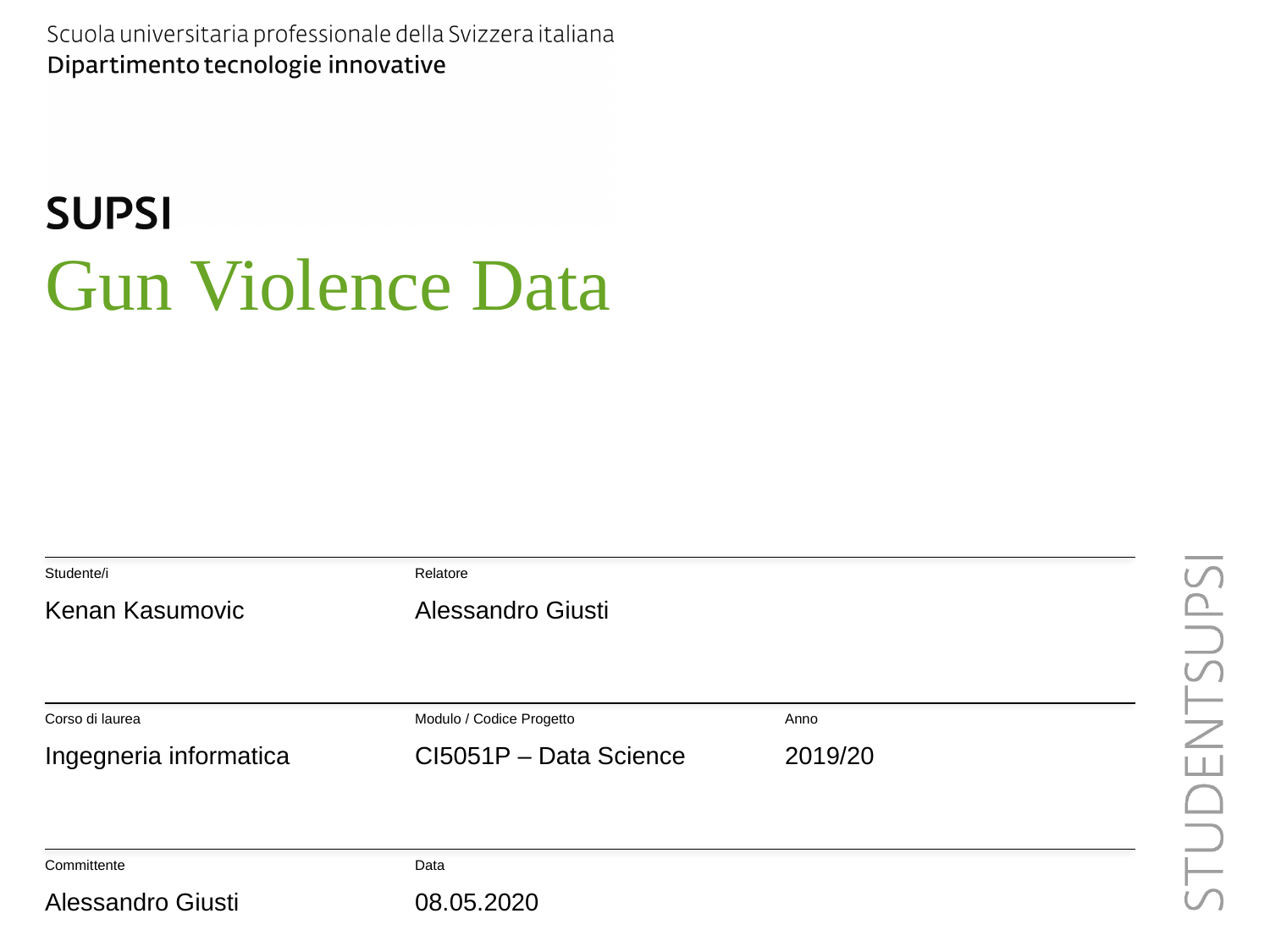

# Gun Violence Data
Studente/i
Relatore
Kenan Kasumovic
Alessandro Giusti
Corso di laurea
Modulo / Codice Progetto
Anno
Ingegneria informatica
CI5051P – Data Science
2019/20
Committente
Data
Alessandro Giusti
08.05.2020